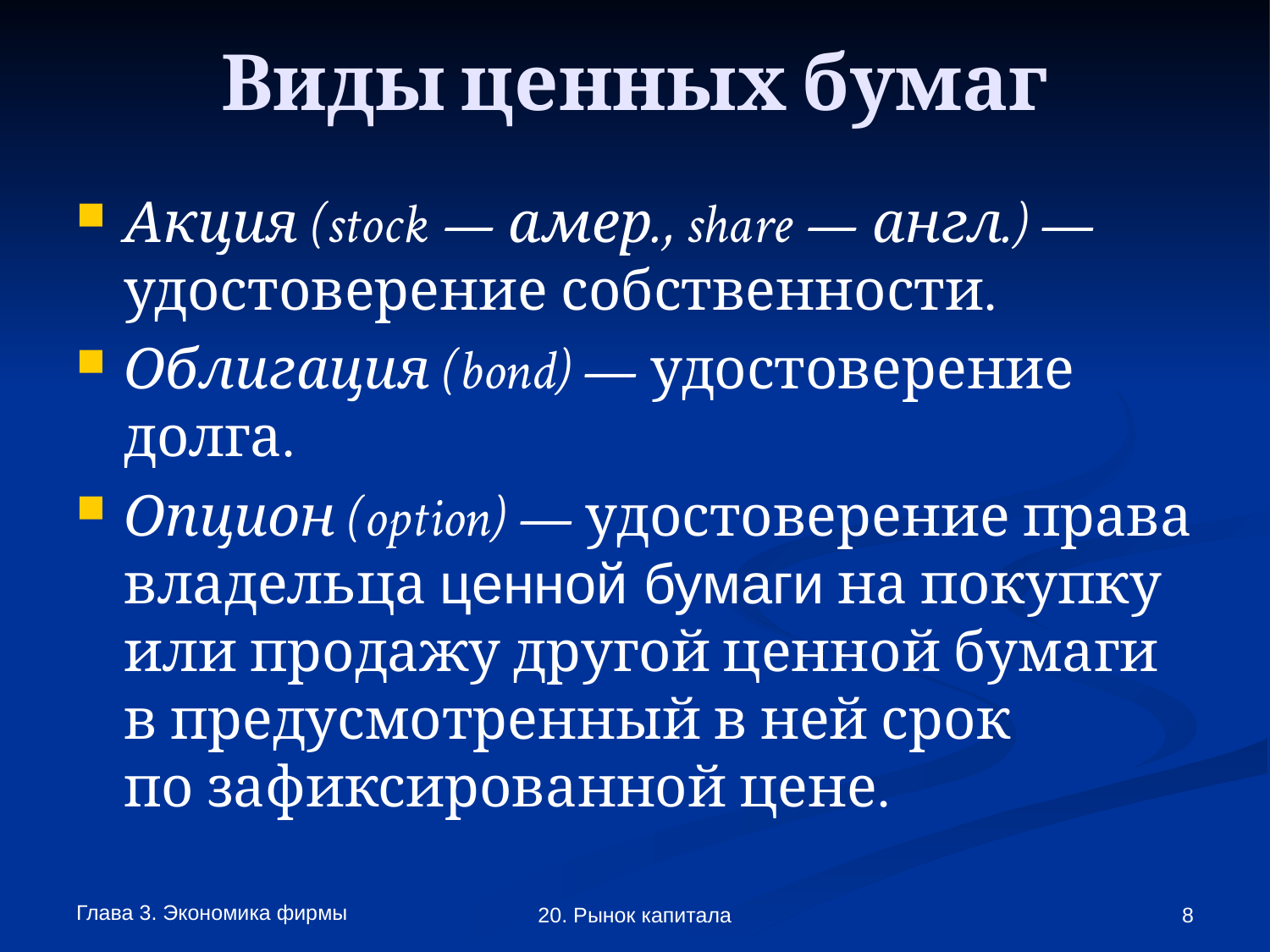

# Виды ценных бумаг
Акция (stock — амер., share — англ.) — удостоверение собственности.
Облигация (bond) — удостоверение долга.
Опцион (option) — удостоверение права владельца ценной бумаги на покупку или продажу другой ценной бумаги
в предусмотренный в ней срок
по зафиксированной цене.
Глава 3. Экономика фирмы
20. Рынок капитала
8